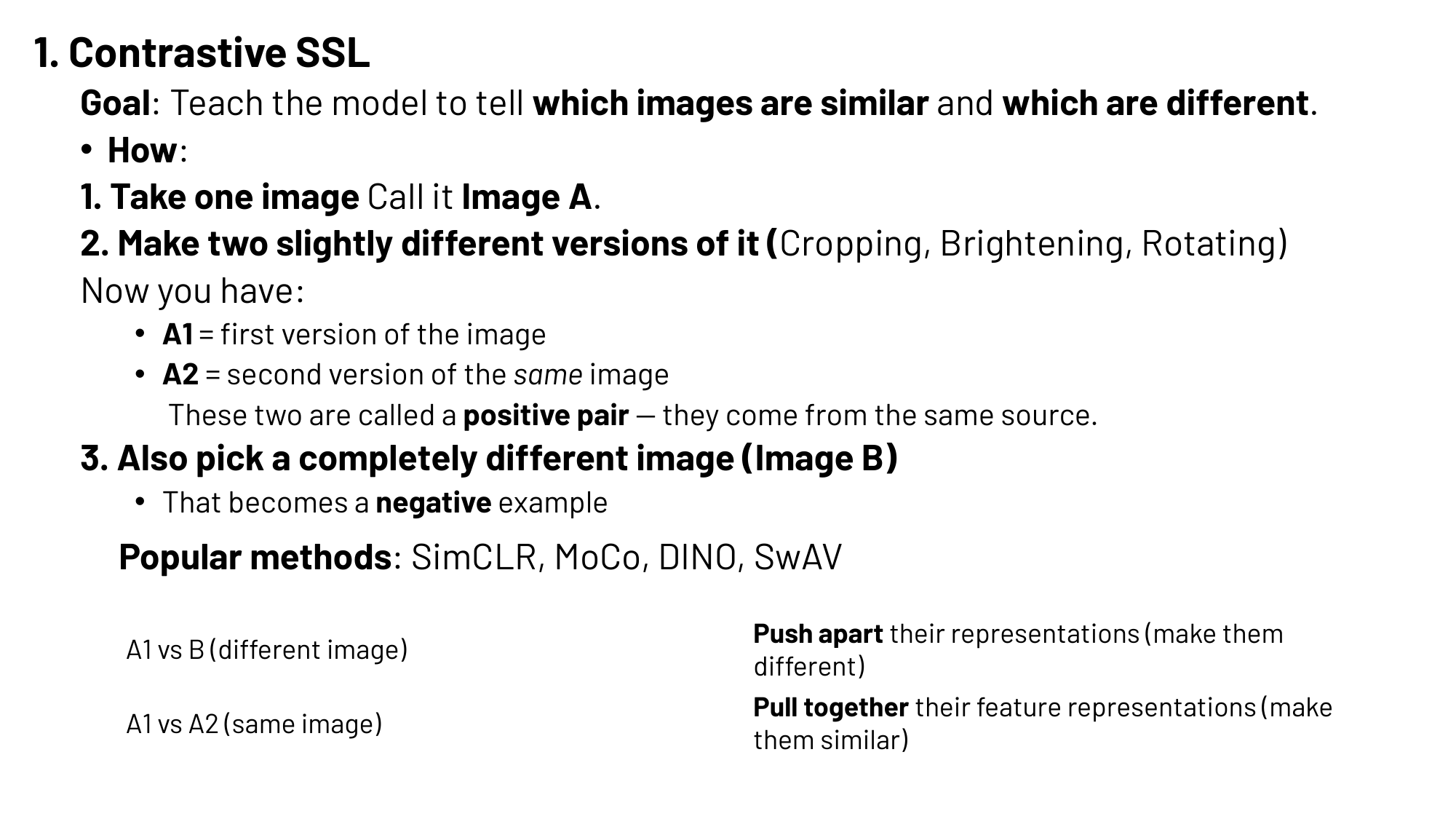

1. Contrastive SSL
Goal: Teach the model to tell which images are similar and which are different.
How:
1. Take one image Call it Image A.
2. Make two slightly different versions of it (Cropping, Brightening, Rotating)
Now you have:
A1 = first version of the image
A2 = second version of the same image
	 These two are called a positive pair — they come from the same source.
3. Also pick a completely different image (Image B)
That becomes a negative example

 Popular methods: SimCLR, MoCo, DINO, SwAV
| A1 vs B (different image) | Push apart their representations (make them different) |
| --- | --- |
| A1 vs A2 (same image) | Pull together their feature representations (make them similar) |
| --- | --- |